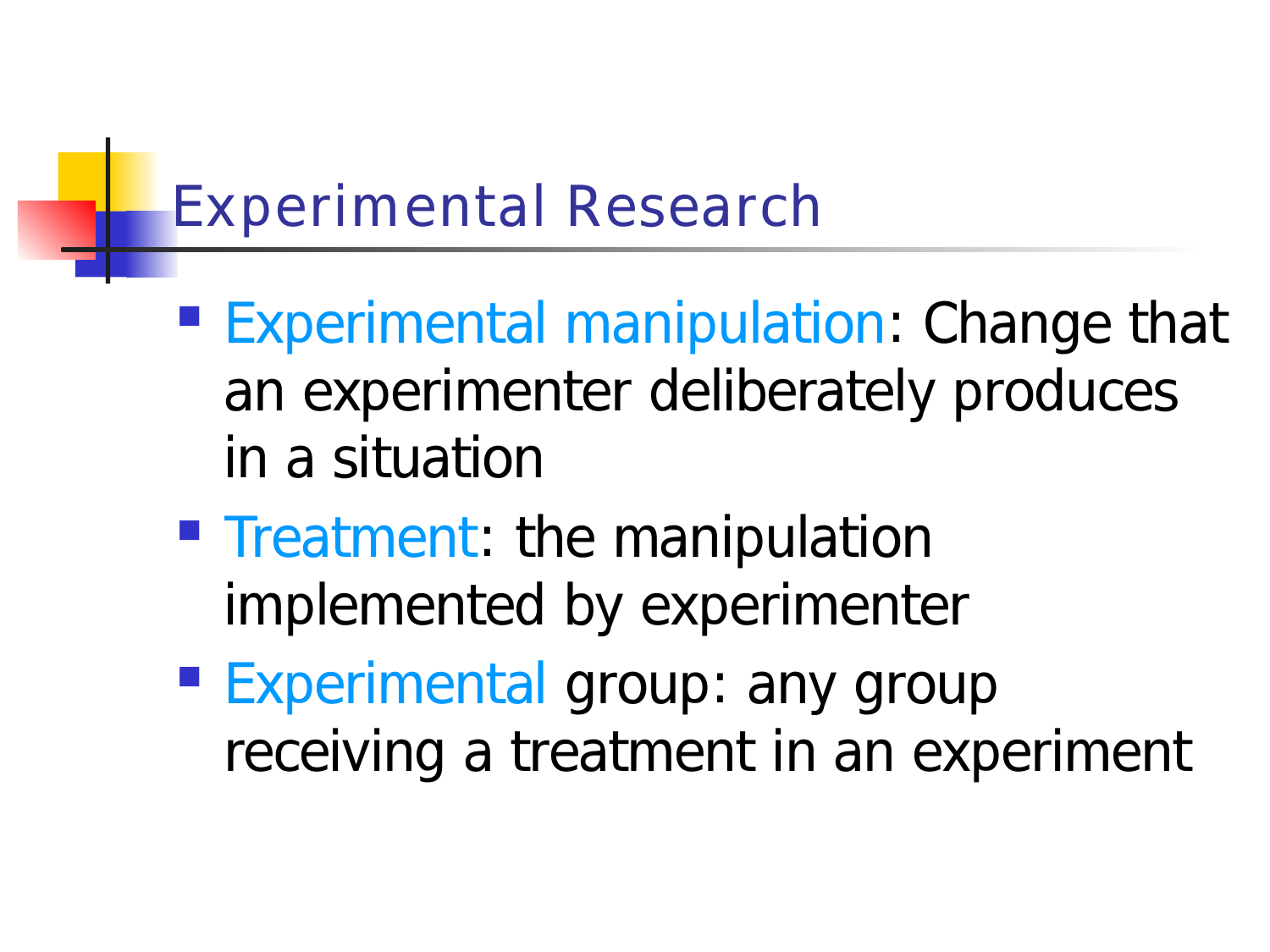

# Experimental Research
Experimental manipulation: Change that an experimenter deliberately produces in a situation
Treatment: the manipulation implemented by experimenter
Experimental group: any group receiving a treatment in an experiment